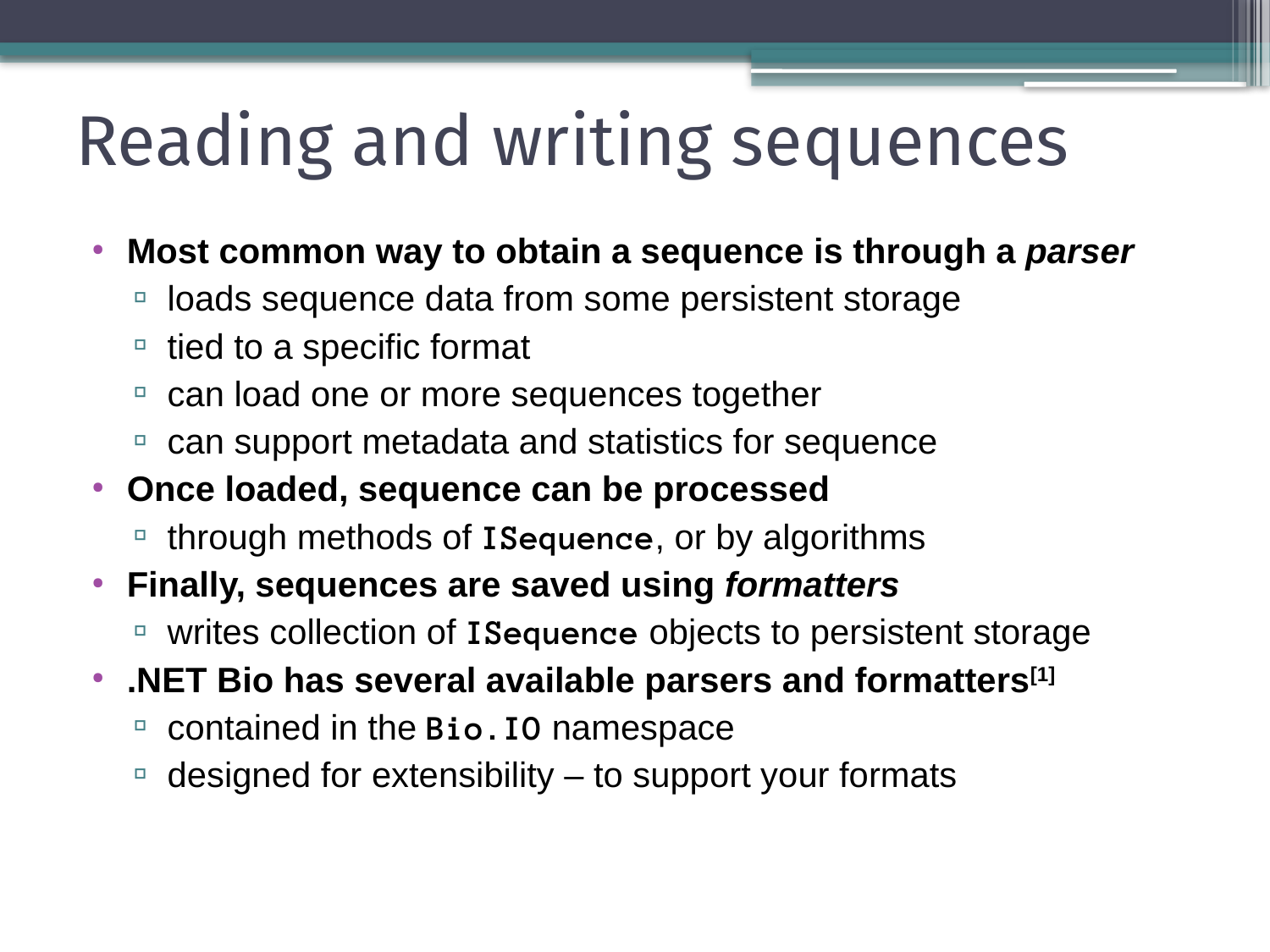

# Reading and writing sequences
Most common way to obtain a sequence is through a parser
loads sequence data from some persistent storage
tied to a specific format
can load one or more sequences together
can support metadata and statistics for sequence
Once loaded, sequence can be processed
through methods of ISequence, or by algorithms
Finally, sequences are saved using formatters
writes collection of ISequence objects to persistent storage
.NET Bio has several available parsers and formatters[1]
contained in the Bio.IO namespace
designed for extensibility – to support your formats